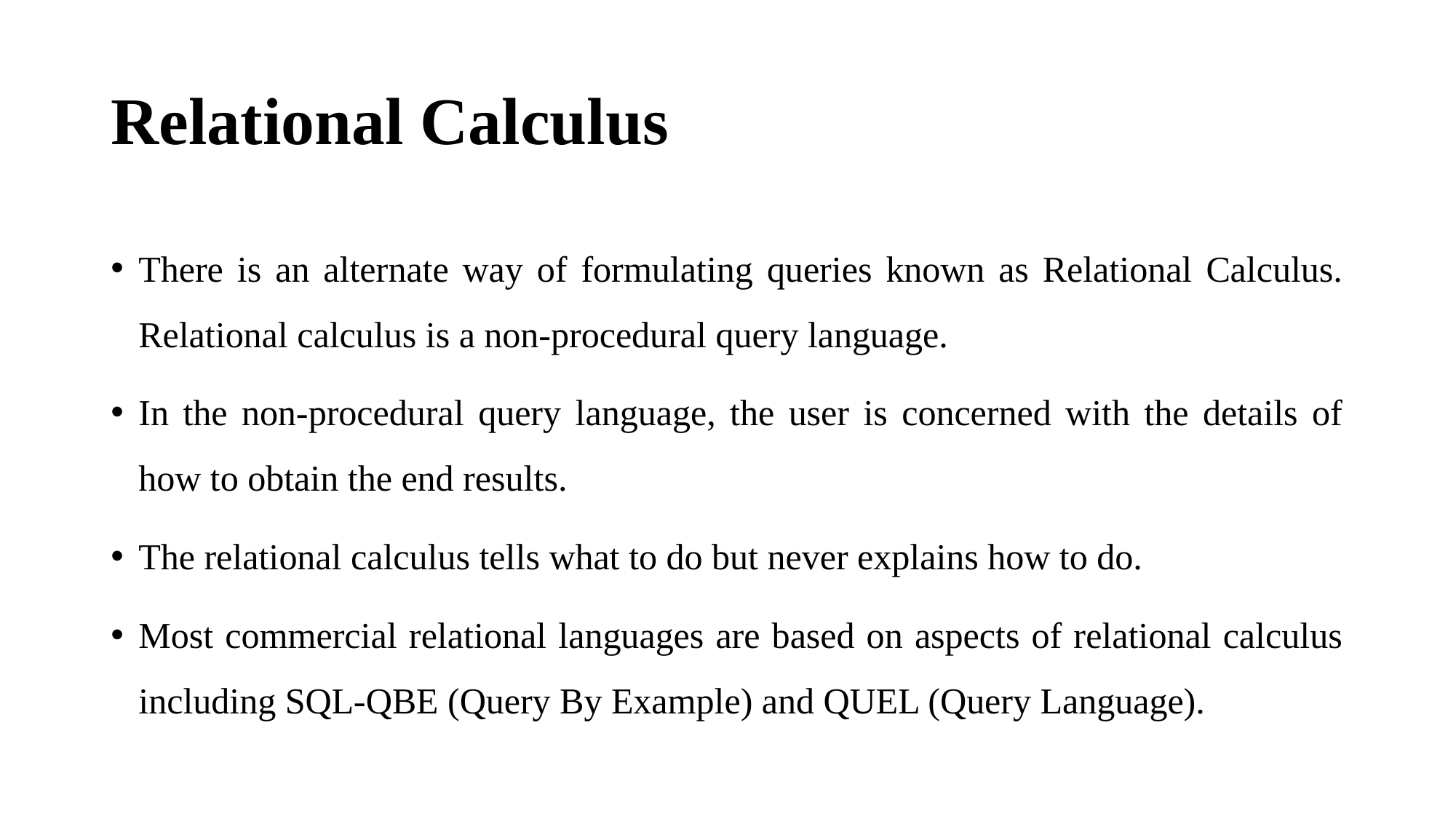

# Relational Calculus
There is an alternate way of formulating queries known as Relational Calculus. Relational calculus is a non-procedural query language.
In the non-procedural query language, the user is concerned with the details of how to obtain the end results.
The relational calculus tells what to do but never explains how to do.
Most commercial relational languages are based on aspects of relational calculus including SQL-QBE (Query By Example) and QUEL (Query Language).